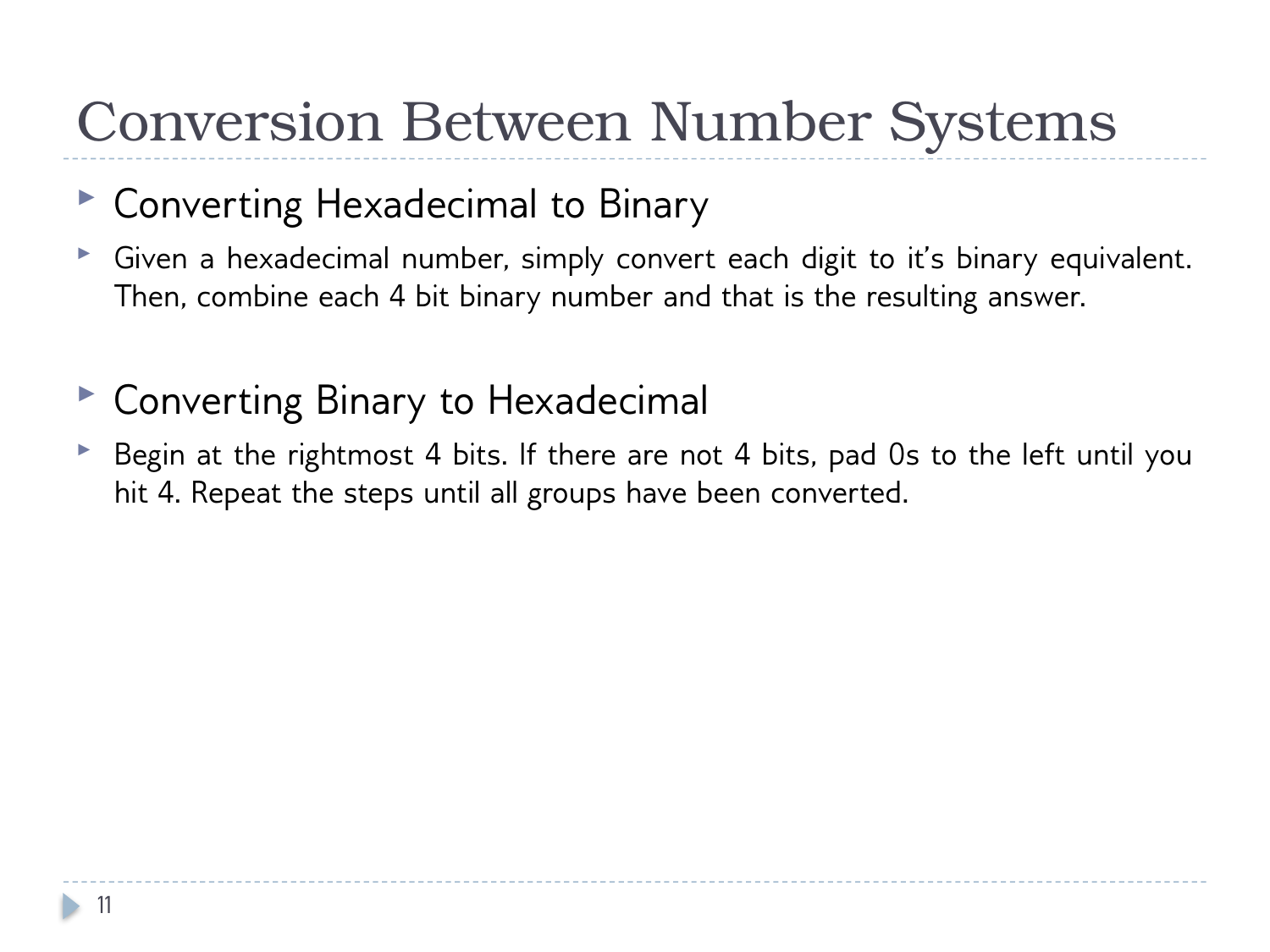

# Conversion Between Number Systems
Converting Hexadecimal to Binary
Given a hexadecimal number, simply convert each digit to it’s binary equivalent. Then, combine each 4 bit binary number and that is the resulting answer.

Converting Binary to Hexadecimal
Begin at the rightmost 4 bits. If there are not 4 bits, pad 0s to the left until you hit 4. Repeat the steps until all groups have been converted.
11